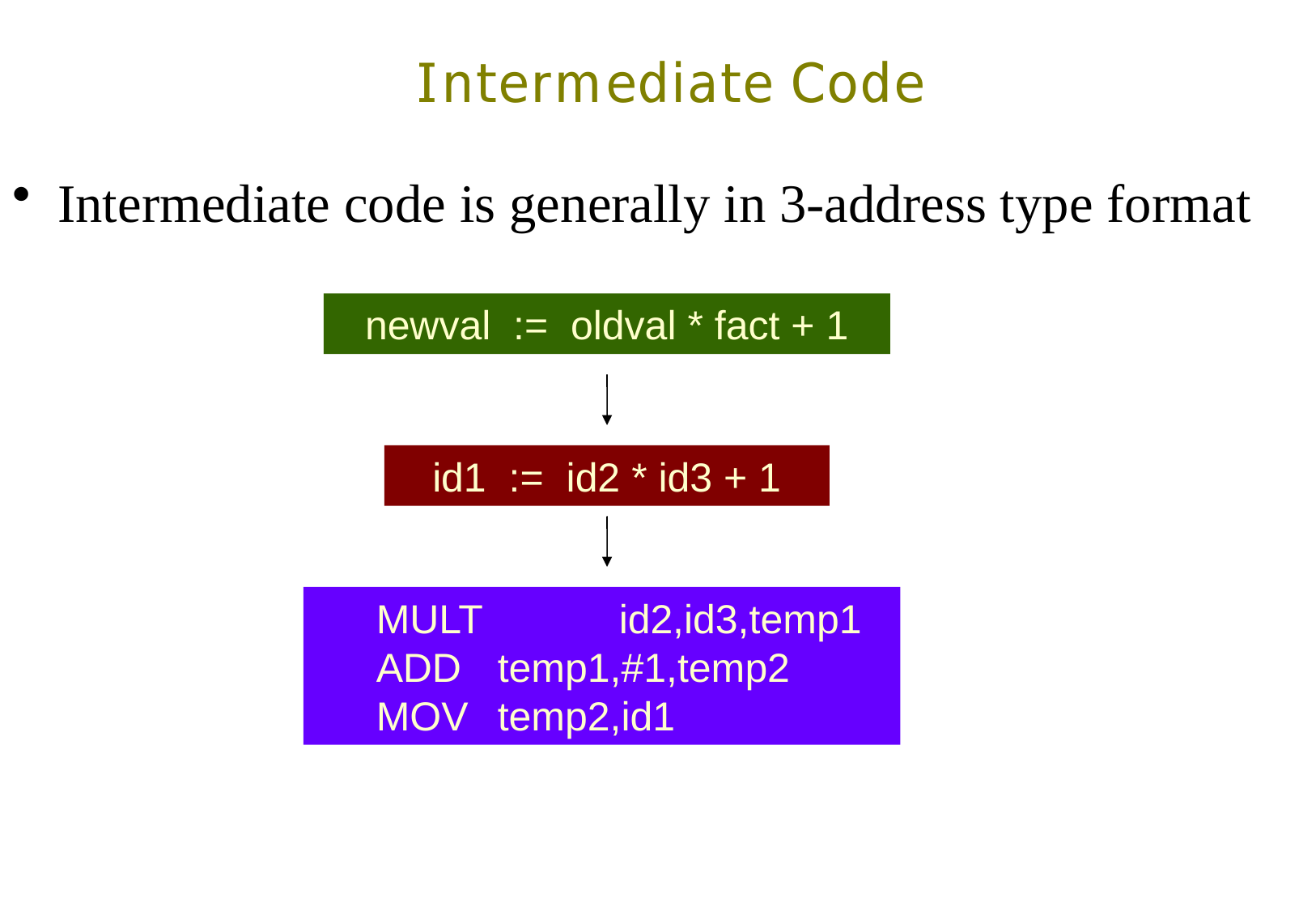

# Intermediate Code
Intermediate code is generally in 3-address type format
newval  :=  oldval * fact + 1

id1  :=  id2 * id3 + 1

MULT  	id2,id3,temp1
ADD	temp1,#1,temp2
MOV	temp2,id1